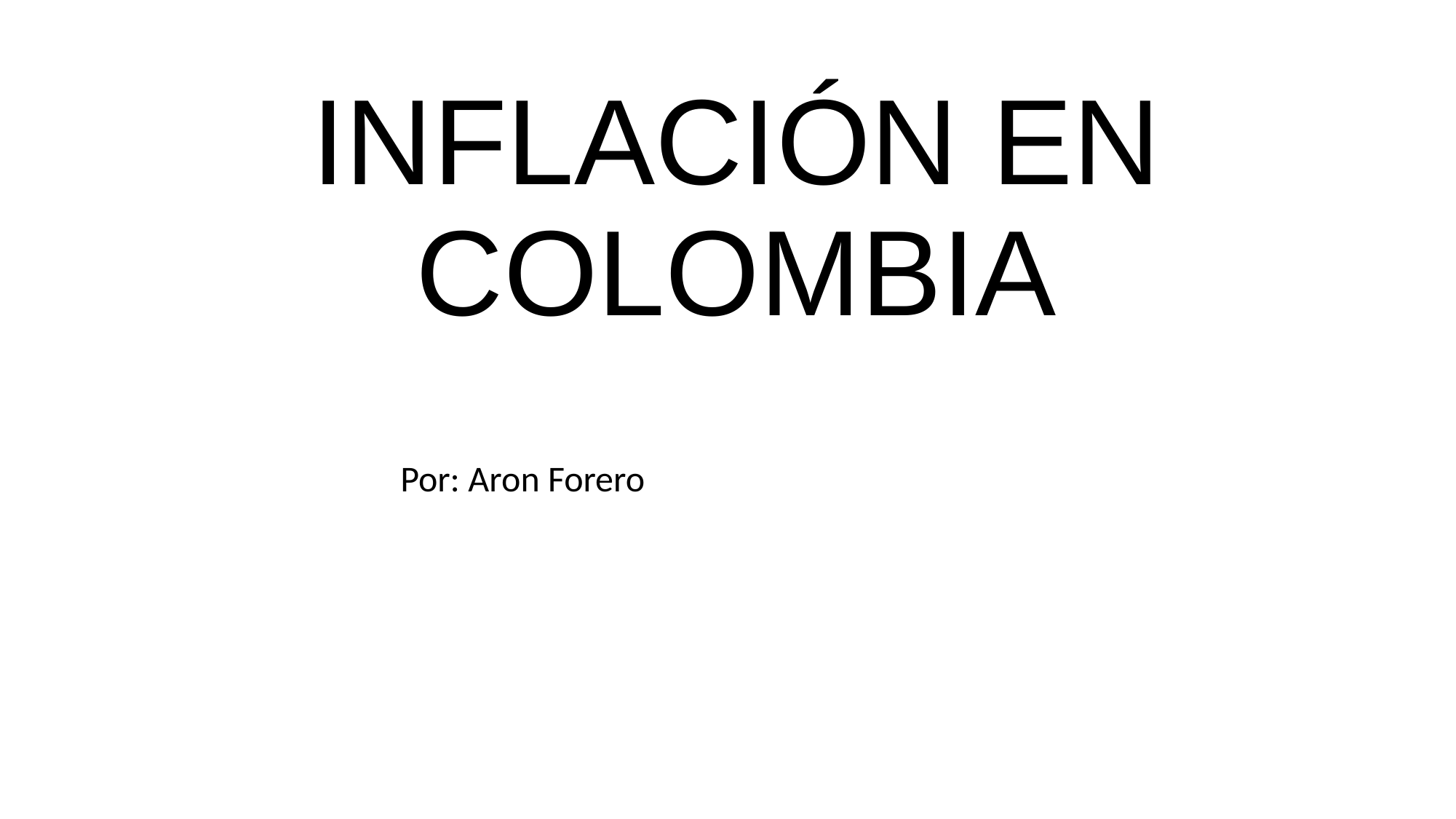

# INFLACIÓN EN COLOMBIA
Por: Aron Forero